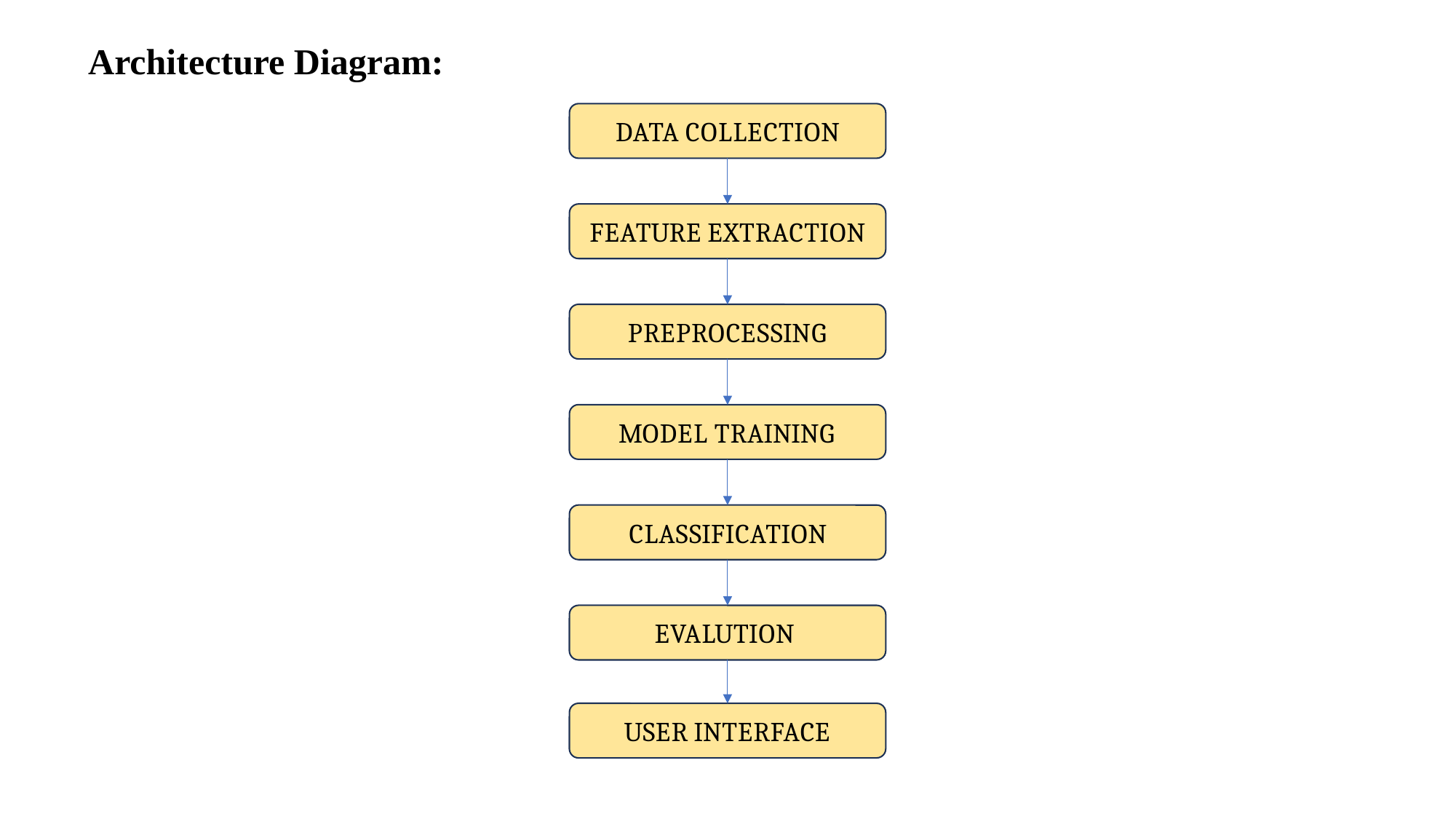

Architecture Diagram:
DATA COLLECTION
FEATURE EXTRACTION
PREPROCESSING
MODEL TRAINING
CLASSIFICATION
EVALUTION
USER INTERFACE